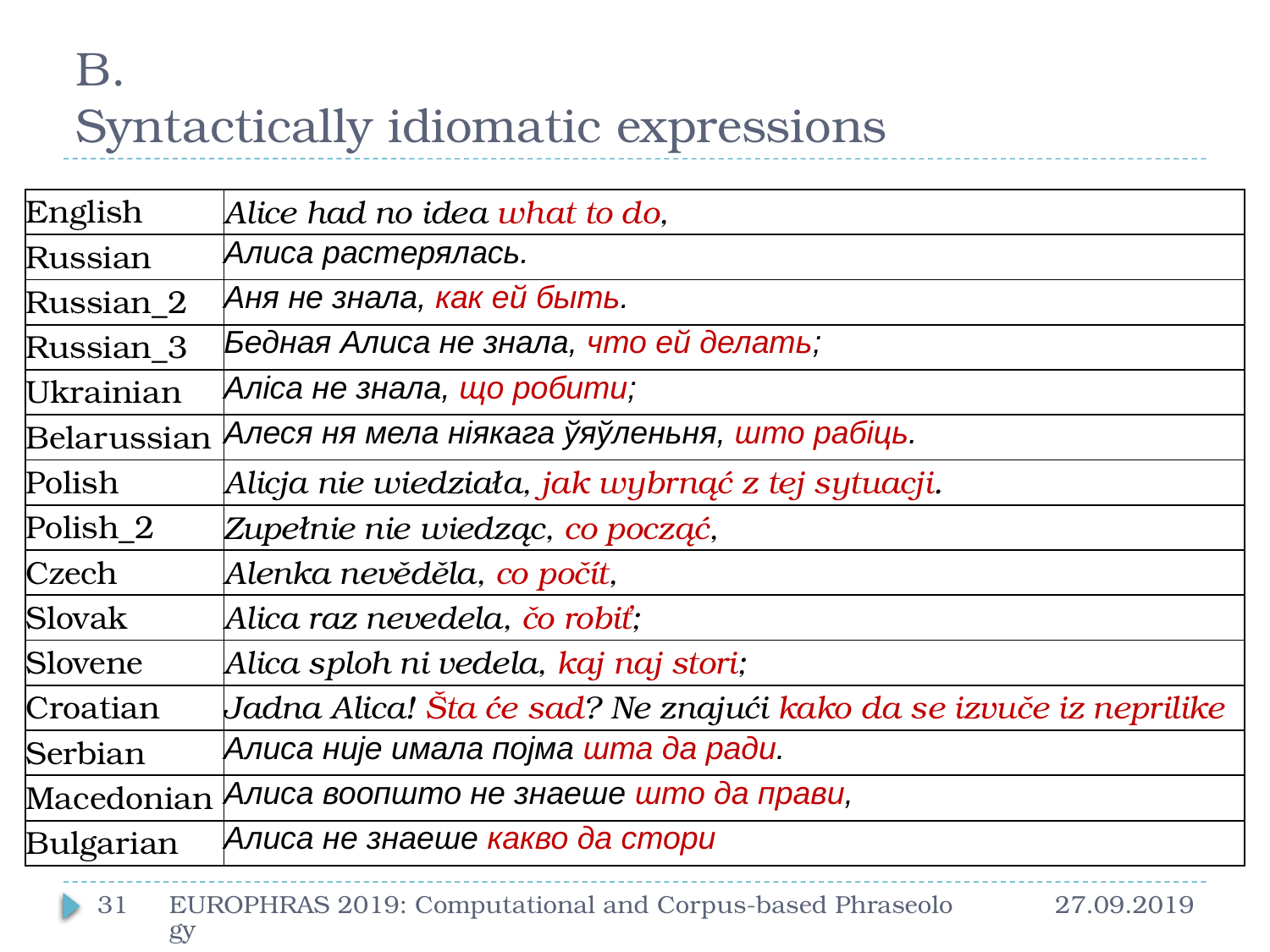

# B. Syntactically idiomatic expressions
| English | Alice had no idea what to do, |
| --- | --- |
| Russian | Алиса растерялась. |
| Russian\_2 | Аня не знала, как ей быть. |
| Russian\_3 | Бедная Алиса не знала, что ей делать; |
| Ukrainian | Аліса не знала, що робити; |
| Belarussian | Алеся ня мела ніякага ўяўленьня, што рабіць. |
| Polish | Alicja nie wiedziała, jak wybrnąć z tej sytuacji. |
| Polish\_2 | Zupełnie nie wiedząc, co począć, |
| Czech | Alenka nevěděla, co počít, |
| Slovak | Alica raz nevedela, čo robiť; |
| Slovene | Alica sploh ni vedela, kaj naj stori; |
| Croatian | Jadna Alica! Šta će sad? Ne znajući kako da se izvuče iz neprilike |
| Serbian | Алиса није имала појма шта да ради. |
| Macedonian | Алиса воопшто не знаеше што да прави, |
| Bulgarian | Алиса не знаеше какво да стори |
31
EUROPHRAS 2019: Computational and Corpus-based Phraseology
27.09.2019